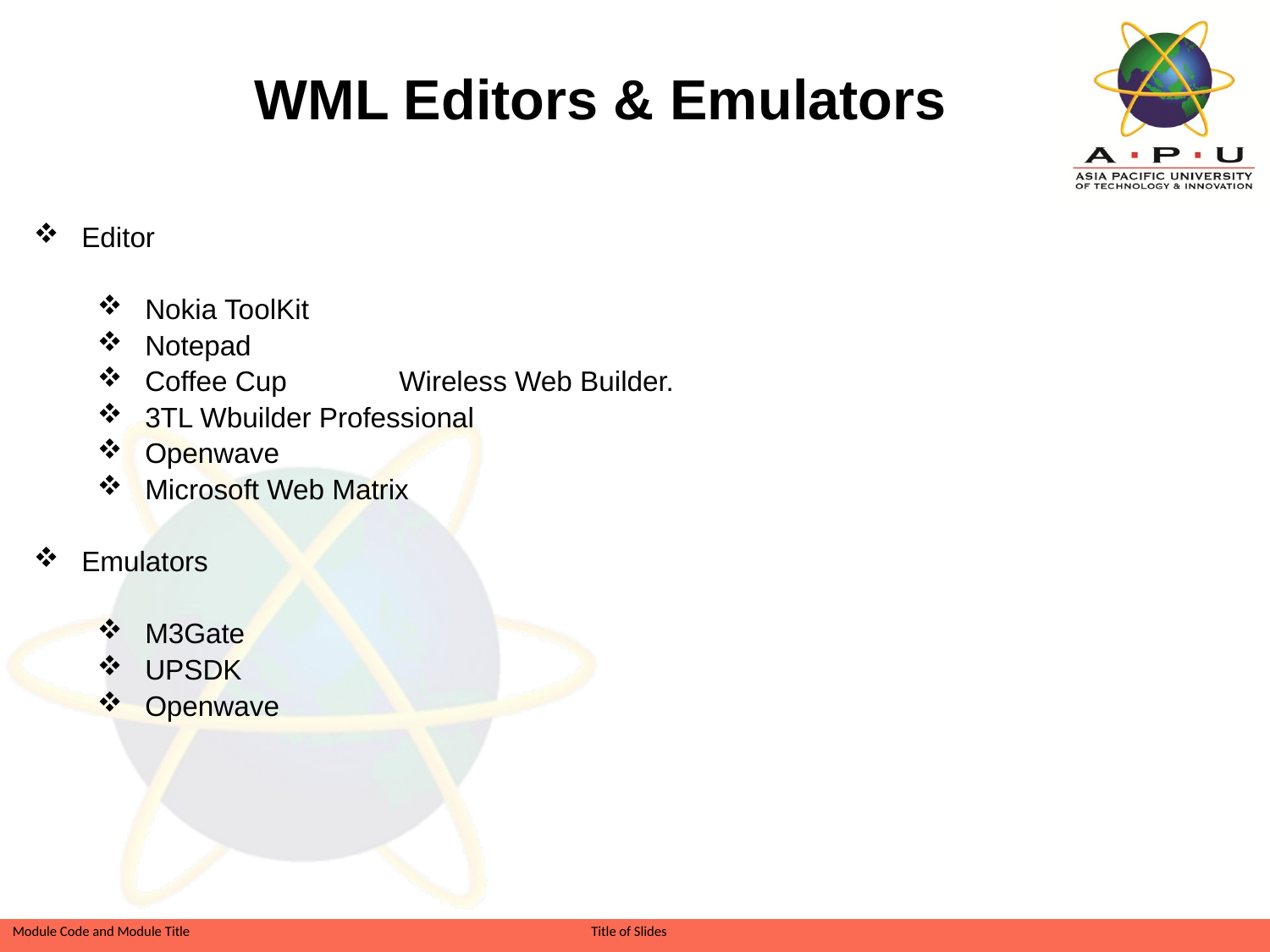

WML Editors & Emulators
Editor

Nokia ToolKit
Notepad
Coffee Cup	Wireless Web Builder.
3TL Wbuilder Professional
Openwave
Microsoft Web Matrix

Emulators

M3Gate
UPSDK
Openwave